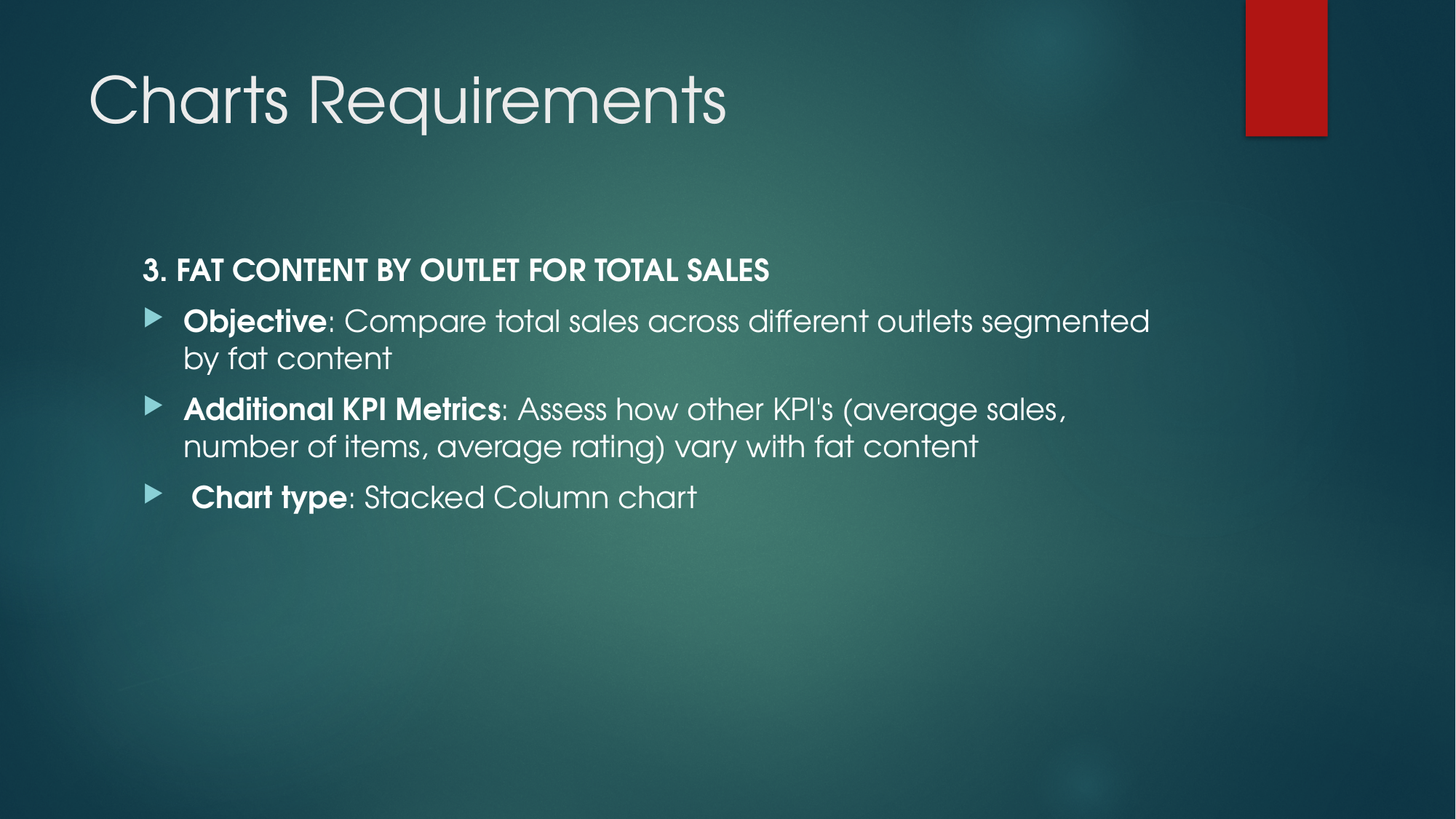

# Charts Requirements
3. FAT CONTENT BY OUTLET FOR TOTAL SALES
Objective: Compare total sales across different outlets segmented by fat content
Additional KPI Metrics: Assess how other KPI's (average sales, number of items, average rating) vary with fat content
 Chart type: Stacked Column chart